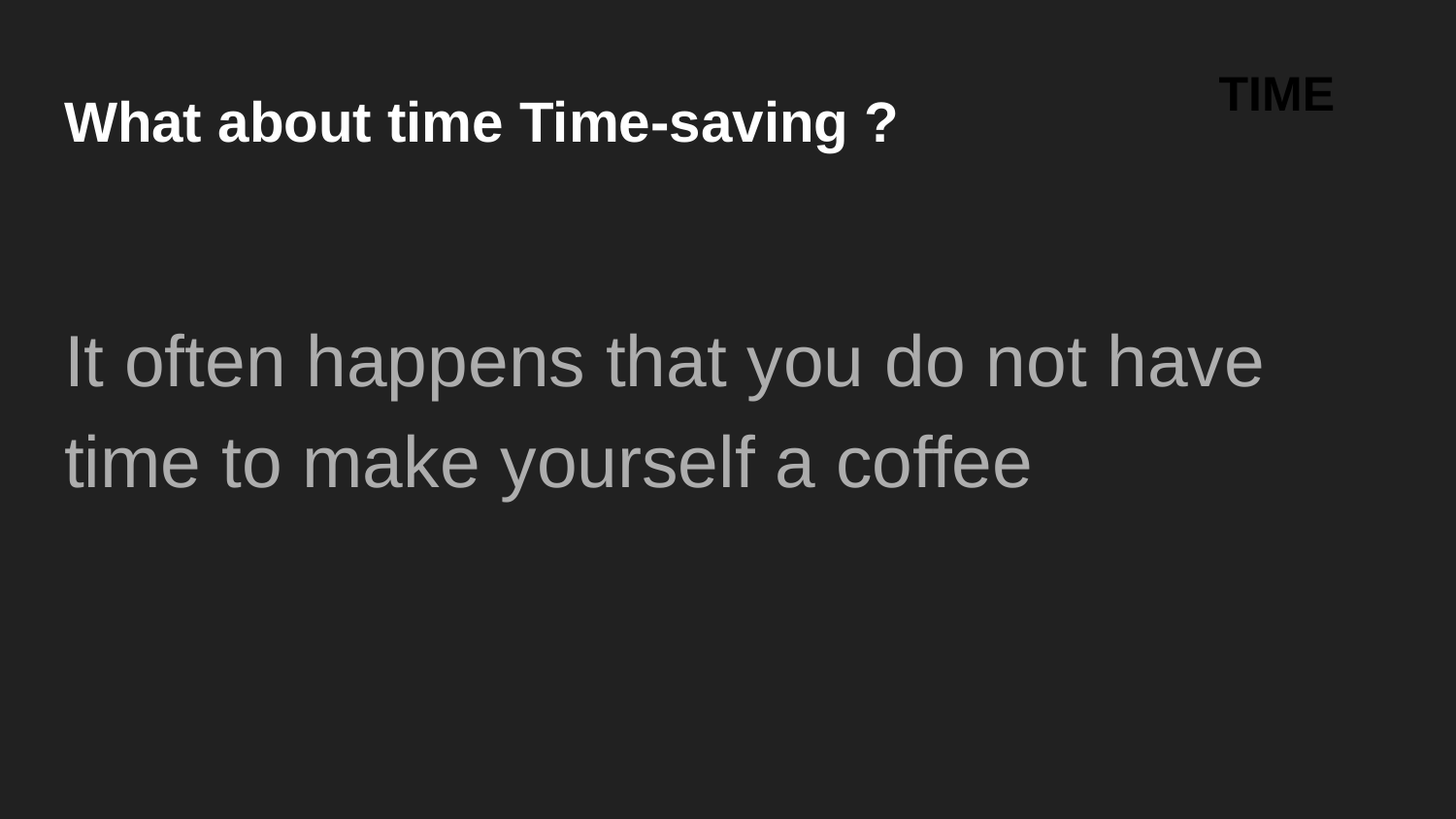

TIME
# What about time Time-saving ?

It often happens that you do not have time to make yourself a coffee